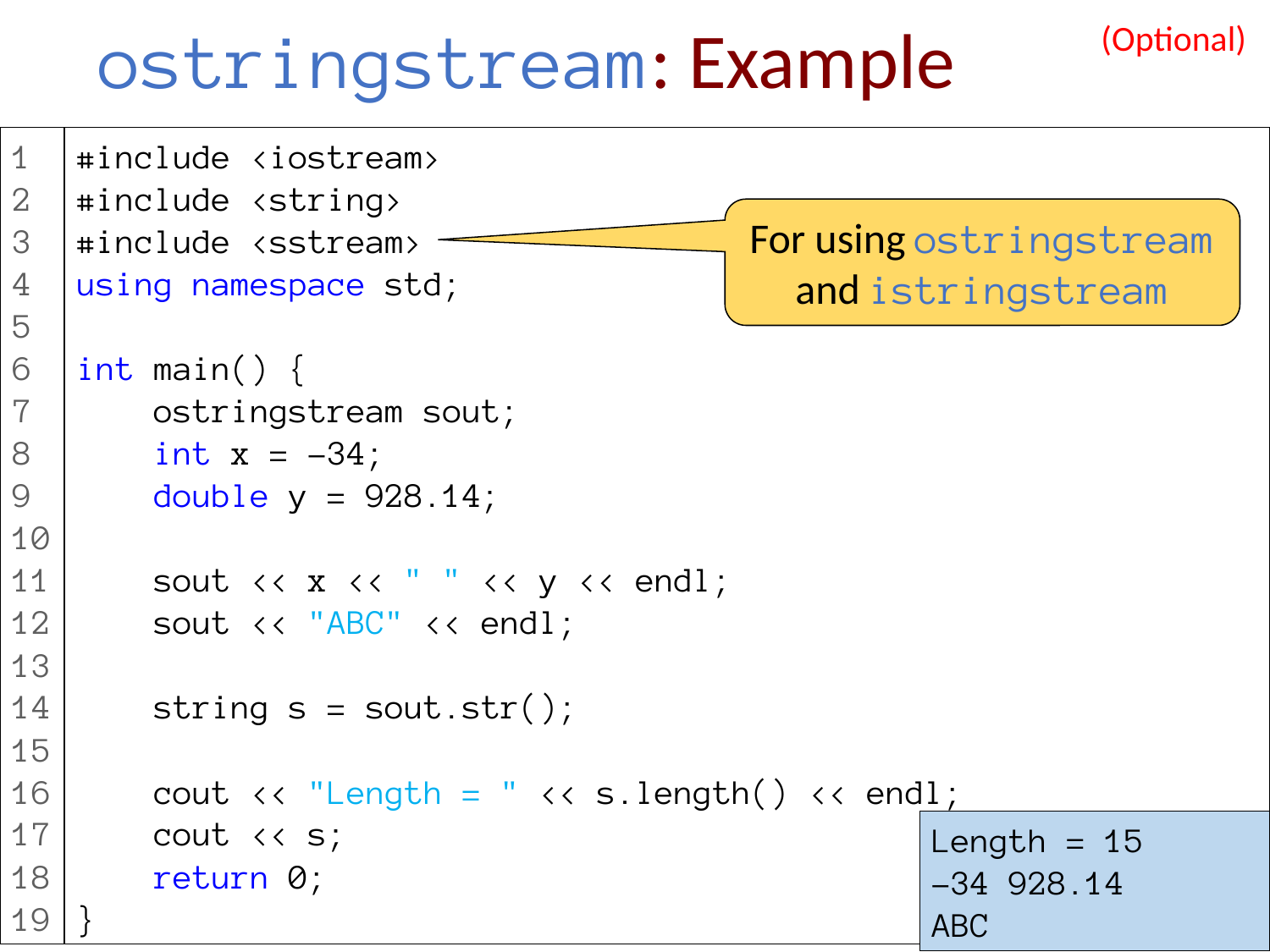

# ostringstream: Example
(Optional)
1
2
3
4
5
6
7
8
9
10
11
12
13
14
15
16
17
18
19
#include <iostream>
#include <string>
#include <sstream>
using namespace std;

int main() {
    ostringstream sout;
    int x = -34;
    double y = 928.14;

    sout << x << " " << y << endl;
    sout << "ABC" << endl;

    string s = sout.str();

    cout << "Length = " << s.length() << endl;
    cout << s;
    return 0;
}
For using ostringstream and istringstream
Length = 15
-34 928.14
ABC
38